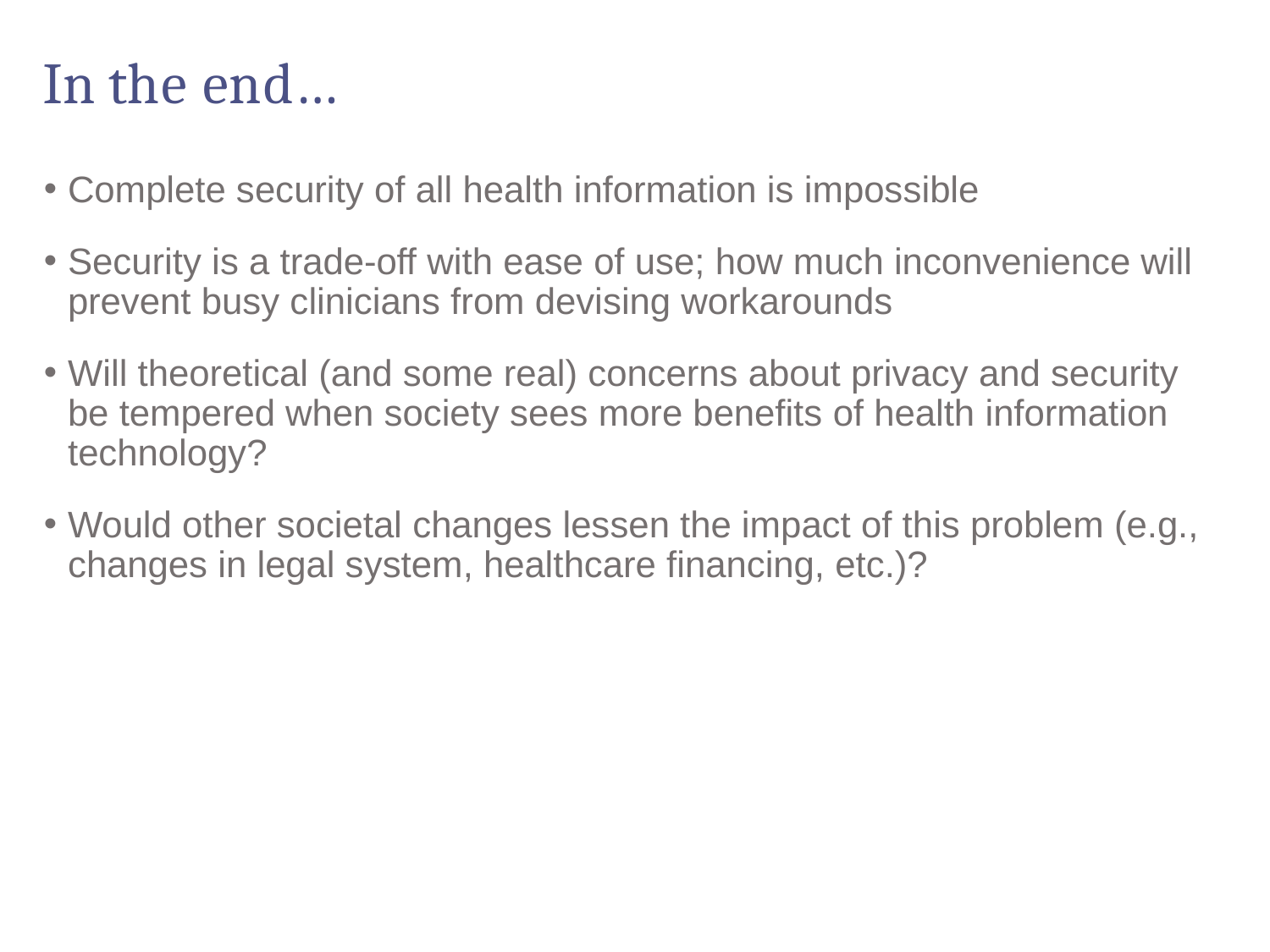

# In the end…
Complete security of all health information is impossible
Security is a trade-off with ease of use; how much inconvenience will prevent busy clinicians from devising workarounds
Will theoretical (and some real) concerns about privacy and security be tempered when society sees more benefits of health information technology?
Would other societal changes lessen the impact of this problem (e.g., changes in legal system, healthcare financing, etc.)?